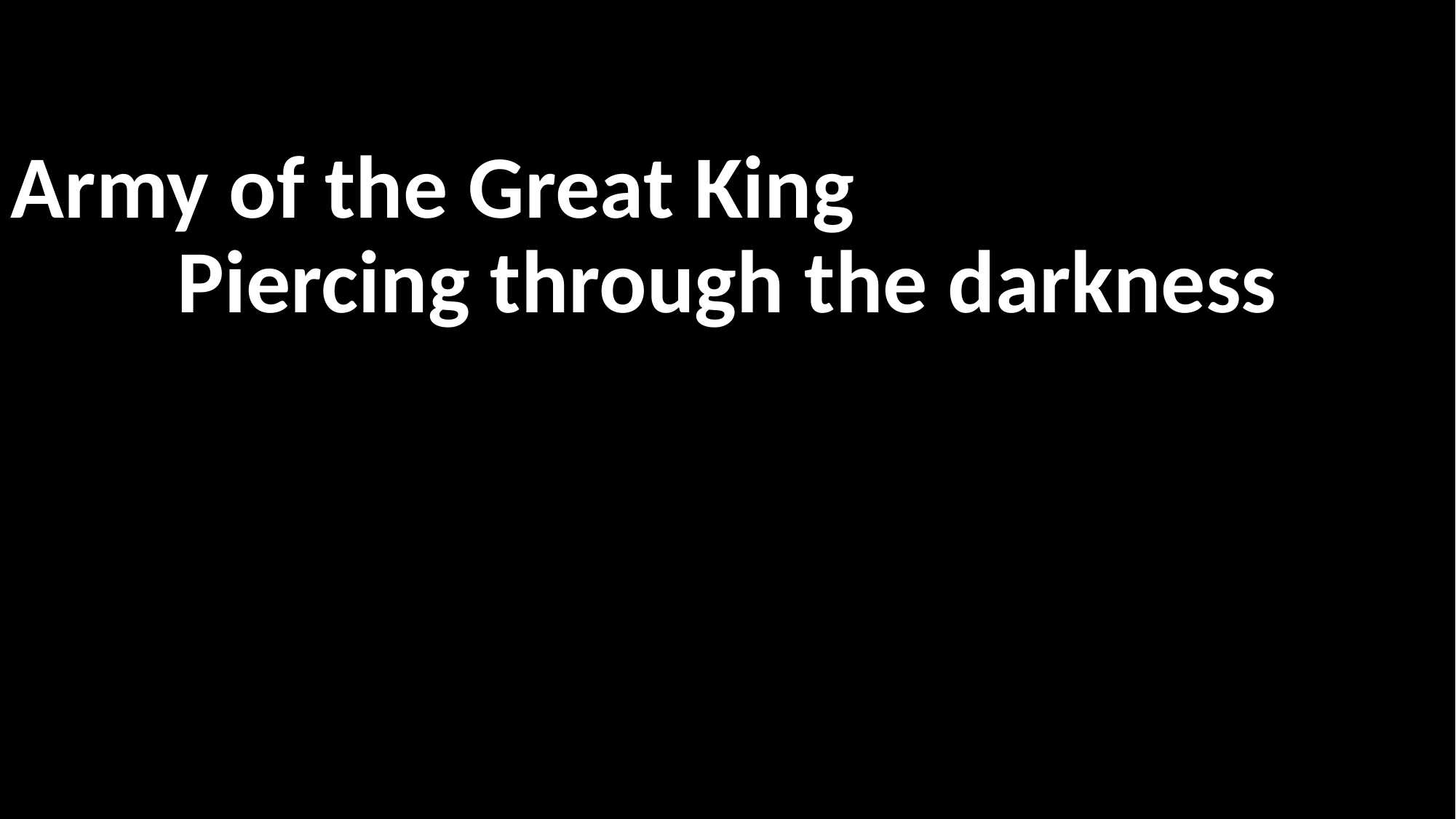

#
Army of the Great King
Piercing through the darkness